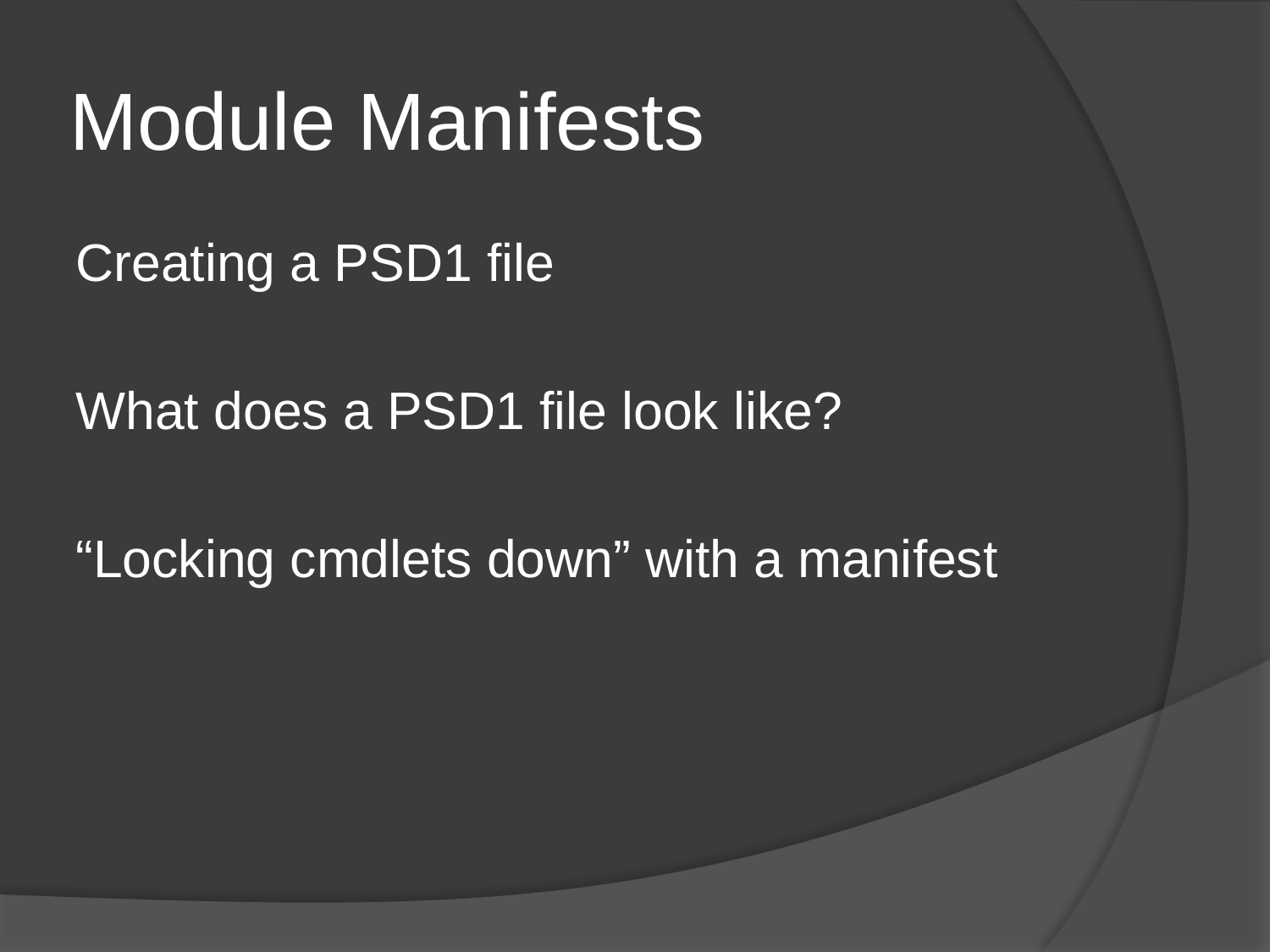

# Module Manifests
Creating a PSD1 file

What does a PSD1 file look like?

“Locking cmdlets down” with a manifest